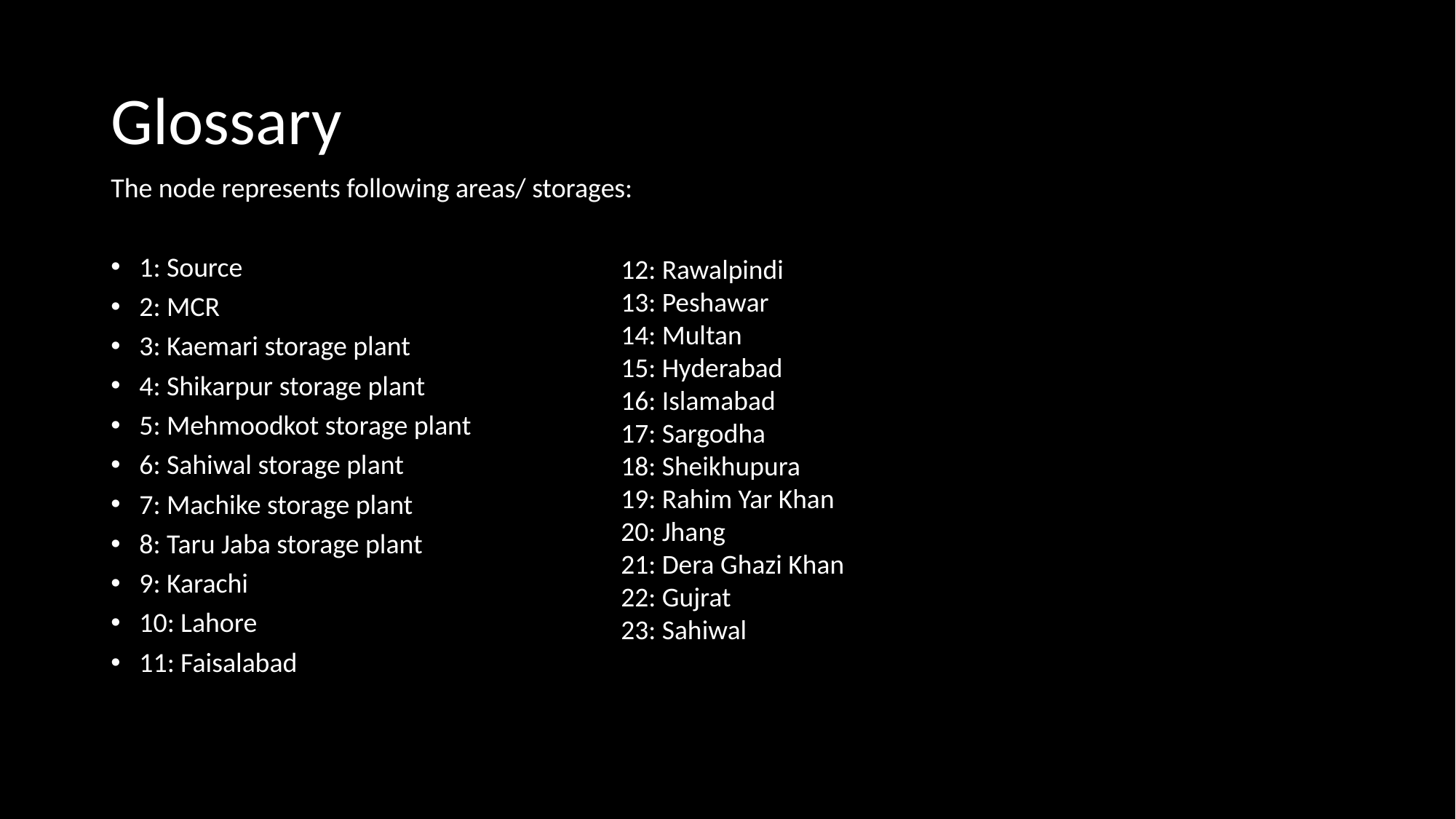

# Glossary
The node represents following areas/ storages:

1: Source
2: MCR
3: Kaemari storage plant
4: Shikarpur storage plant
5: Mehmoodkot storage plant
6: Sahiwal storage plant
7: Machike storage plant
8: Taru Jaba storage plant
9: Karachi
10: Lahore
11: Faisalabad

12: Rawalpindi
13: Peshawar
14: Multan
15: Hyderabad
16: Islamabad
17: Sargodha
18: Sheikhupura
19: Rahim Yar Khan
20: Jhang
21: Dera Ghazi Khan
22: Gujrat
23: Sahiwal